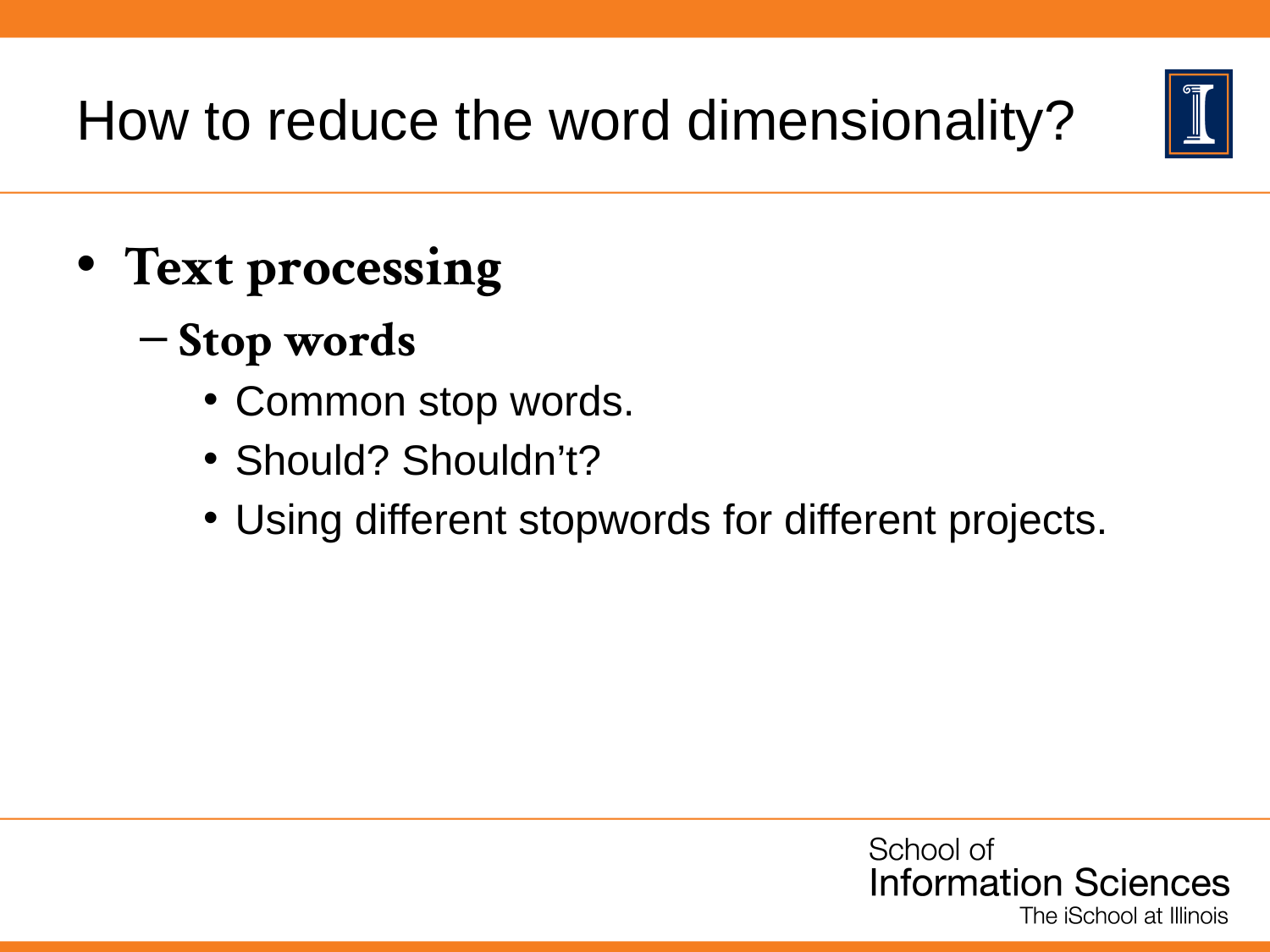

# How to reduce the word dimensionality?
Text processing
Stop words
Common stop words.
Should? Shouldn’t?
Using different stopwords for different projects.